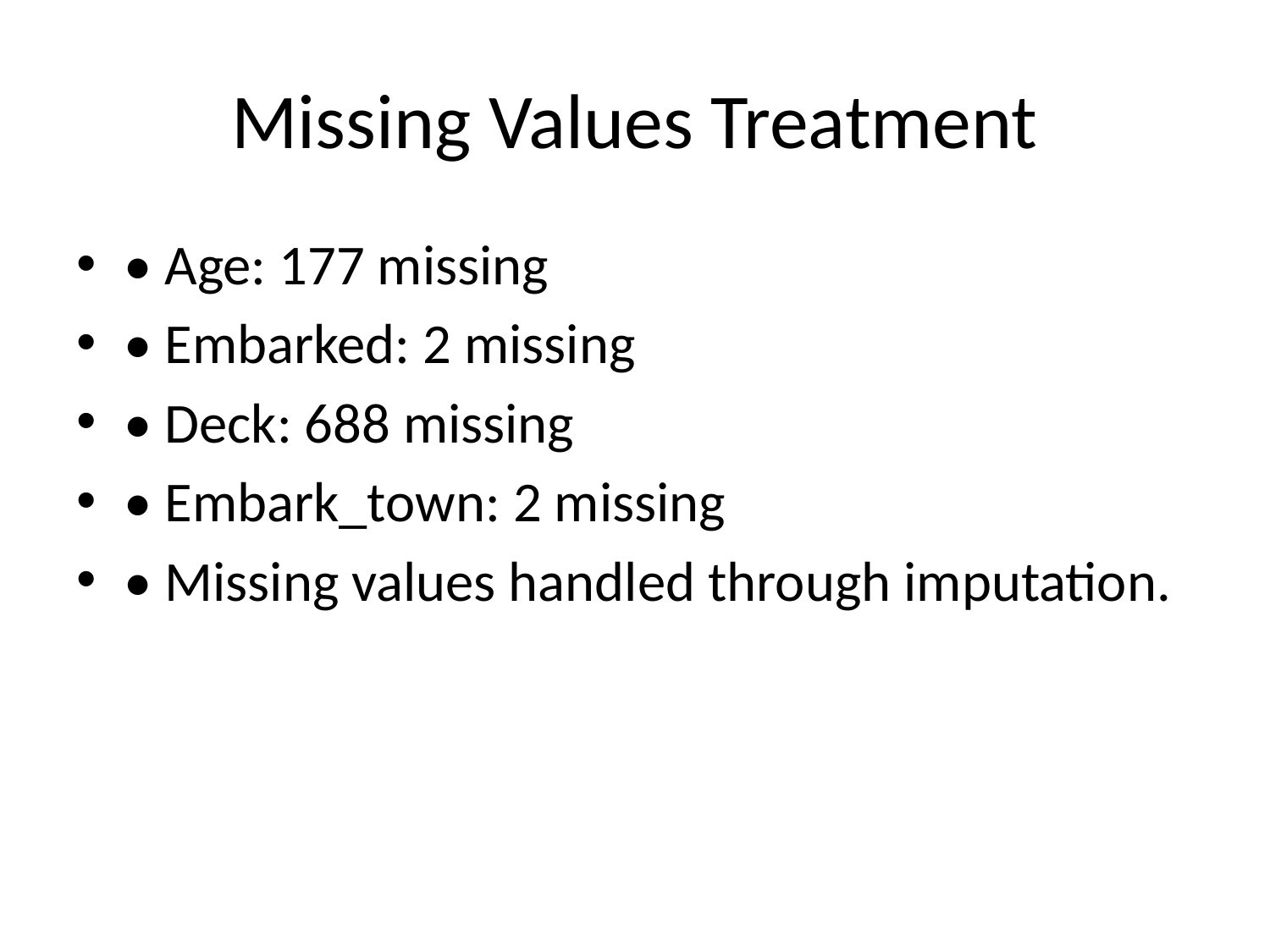

# Missing Values Treatment
• Age: 177 missing
• Embarked: 2 missing
• Deck: 688 missing
• Embark_town: 2 missing
• Missing values handled through imputation.